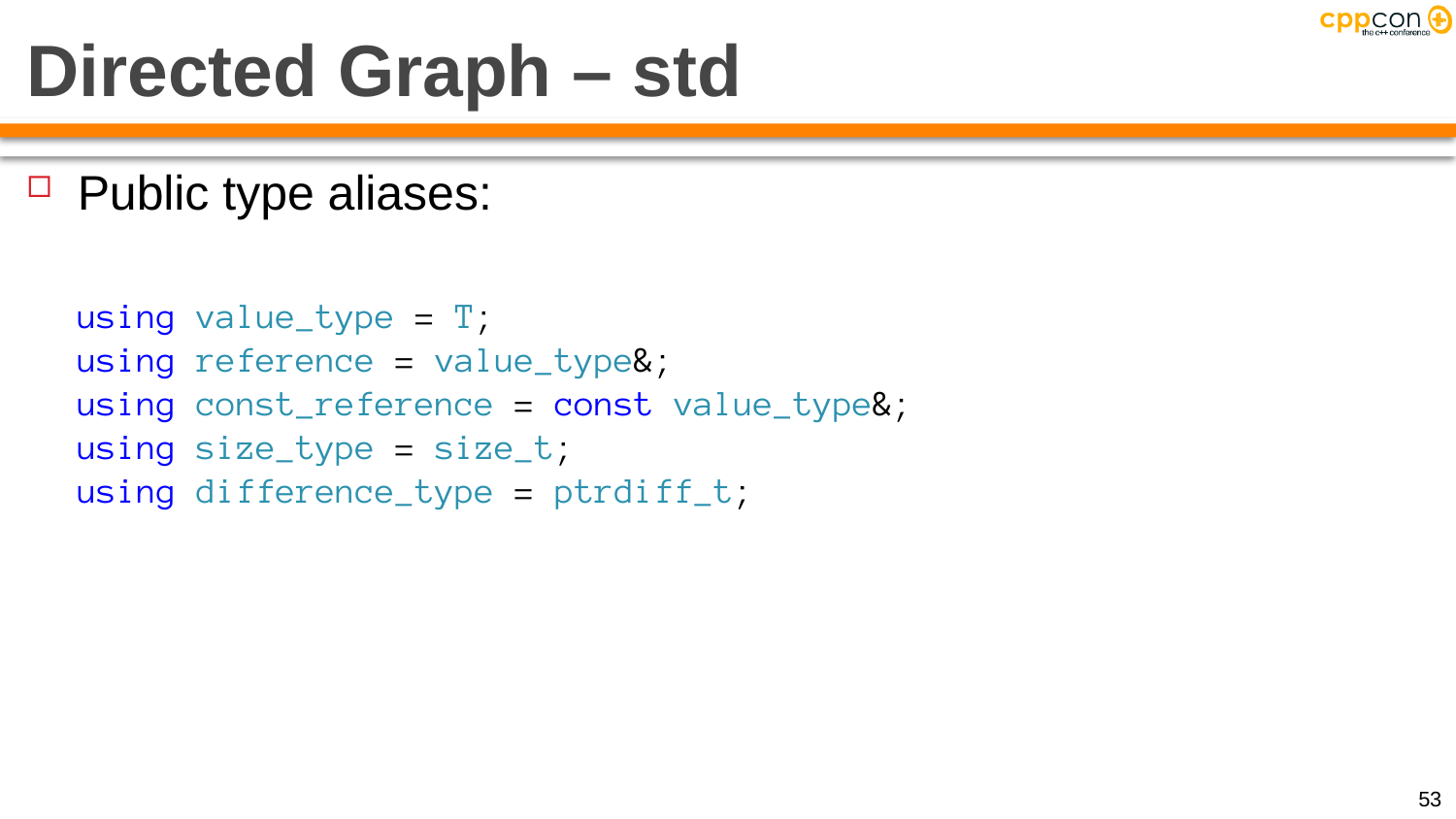

# Directed Graph – std
Public type aliases:

using value_type = T;
using reference = value_type&;
using const_reference = const value_type&;
using size_type = size_t;
using difference_type = ptrdiff_t;